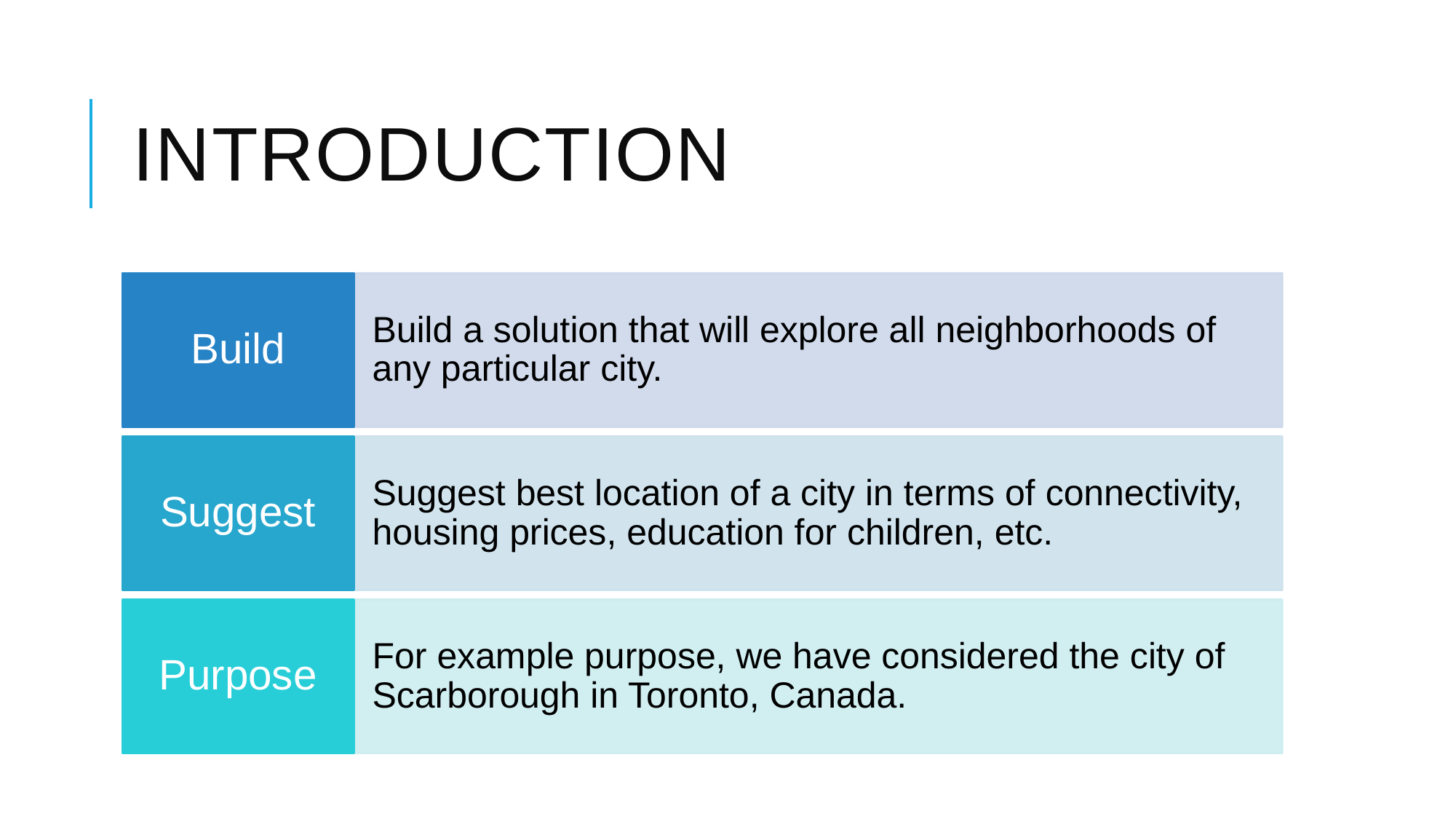

# Introduction
Build a solution that will explore all neighborhoods of any particular city.
Build
Suggest best location of a city in terms of connectivity, housing prices, education for children, etc.
Suggest
For example purpose, we have considered the city of Scarborough in Toronto, Canada.
Purpose